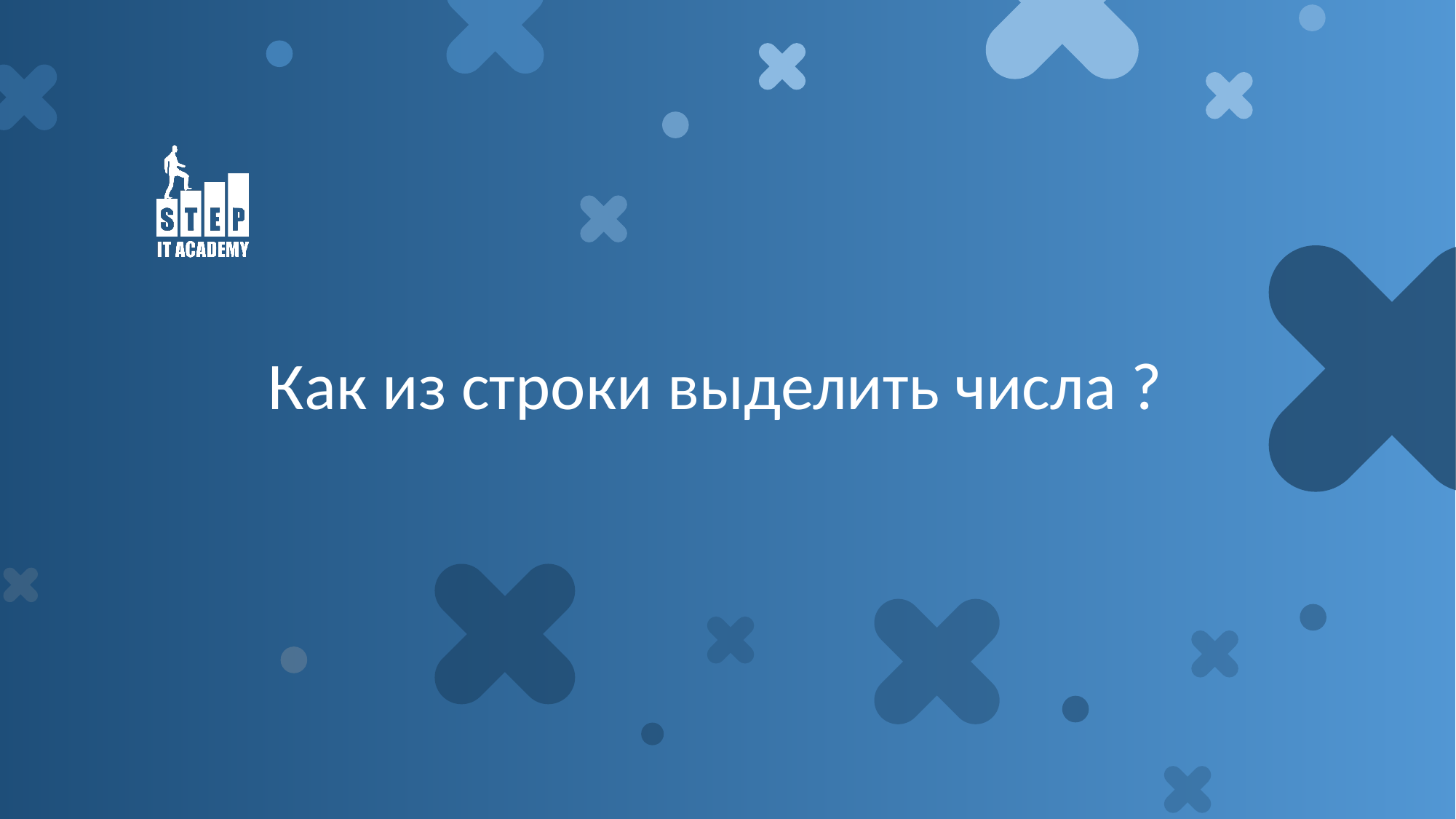

# Как из строки выделить числа ?